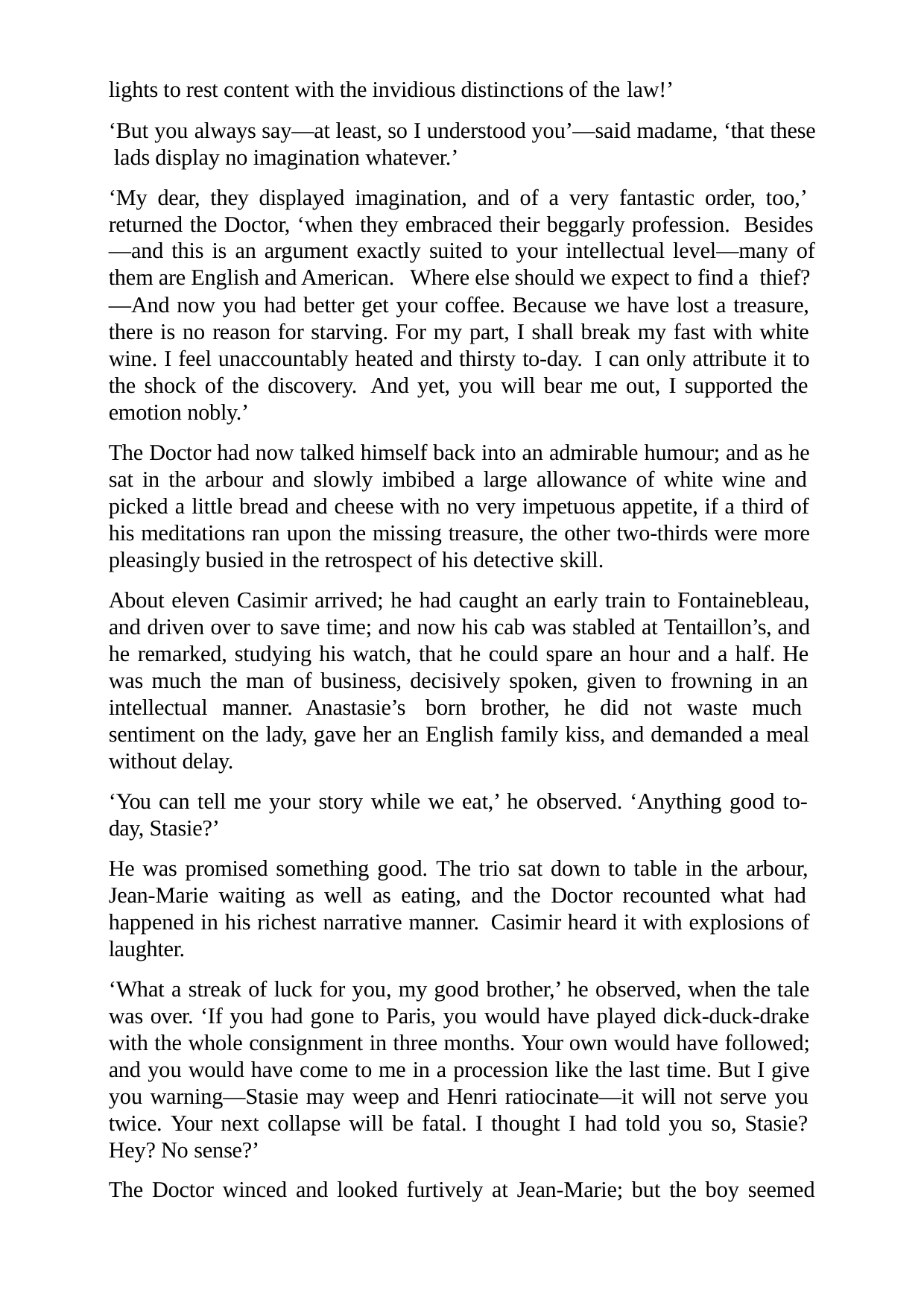

lights to rest content with the invidious distinctions of the law!’
‘But you always say—at least, so I understood you’—said madame, ‘that these  lads display no imagination whatever.’
‘My dear, they displayed imagination, and of a very fantastic order, too,’  returned the Doctor, ‘when they embraced their beggarly profession.  Besides
—and this is an argument exactly suited to your intellectual level—many of
them are English and American.   Where else should we expect to find a  thief?
—And now you had better get your coffee. Because we have lost a treasure,  there is no reason for starving. For my part, I shall break my fast with white  wine. I feel unaccountably heated and thirsty to-day. I can only attribute it to  the shock of the discovery. And yet, you will bear me out, I supported the  emotion nobly.’
The Doctor had now talked himself back into an admirable humour; and as he  sat in the arbour and slowly imbibed a large allowance of white wine and  picked a little bread and cheese with no very impetuous appetite, if a third of  his meditations ran upon the missing treasure, the other two-thirds were more  pleasingly busied in the retrospect of his detective skill.
About eleven Casimir arrived; he had caught an early train to Fontainebleau,  and driven over to save time; and now his cab was stabled at Tentaillon’s, and  he remarked, studying his watch, that he could spare an hour and a half. He  was much the man of business, decisively spoken, given to frowning in an  intellectual manner. Anastasie’s born brother, he did not waste much  sentiment on the lady, gave her an English family kiss, and demanded a meal  without delay.
‘You can tell me your story while we eat,’ he observed. ‘Anything good to-  day, Stasie?’
He was promised something good. The trio sat down to table in the arbour,  Jean-Marie waiting as well as eating, and the Doctor recounted what had  happened in his richest narrative manner. Casimir heard it with explosions of  laughter.
‘What a streak of luck for you, my good brother,’ he observed, when the tale  was over. ‘If you had gone to Paris, you would have played dick-duck-drake  with the whole consignment in three months. Your own would have followed;  and you would have come to me in a procession like the last time. But I give  you warning—Stasie may weep and Henri ratiocinate—it will not serve you  twice. Your next collapse will be fatal. I thought I had told you so, Stasie?  Hey? No sense?’
The Doctor winced and looked furtively at Jean-Marie; but the boy seemed